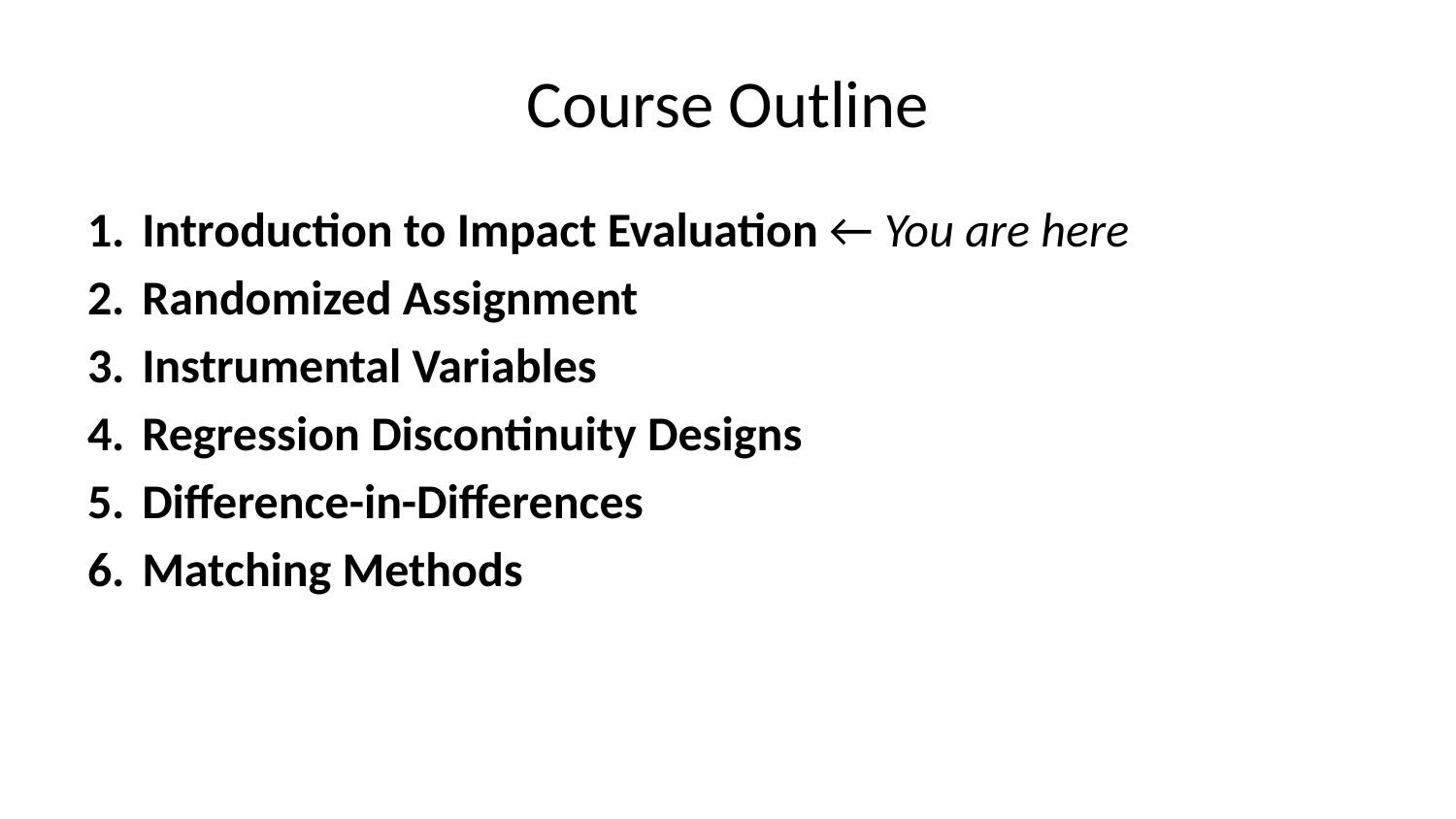

# Course Outline
Introduction to Impact Evaluation ← You are here
Randomized Assignment
Instrumental Variables
Regression Discontinuity Designs
Difference-in-Differences
Matching Methods